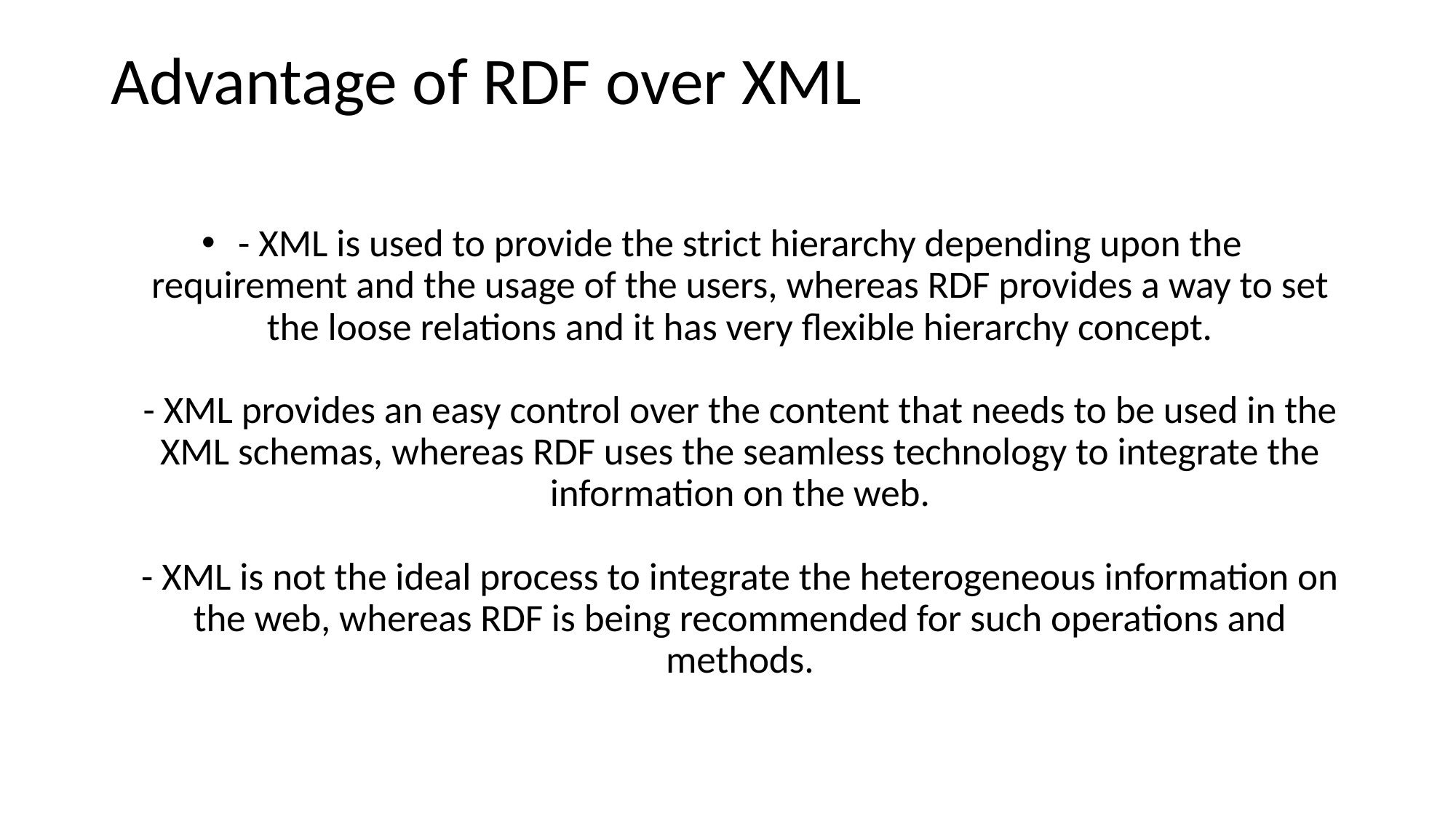

# Advantage of RDF over XML
- XML is used to provide the strict hierarchy depending upon the requirement and the usage of the users, whereas RDF provides a way to set the loose relations and it has very flexible hierarchy concept.
- XML provides an easy control over the content that needs to be used in the XML schemas, whereas RDF uses the seamless technology to integrate the information on the web.
- XML is not the ideal process to integrate the heterogeneous information on the web, whereas RDF is being recommended for such operations and methods.